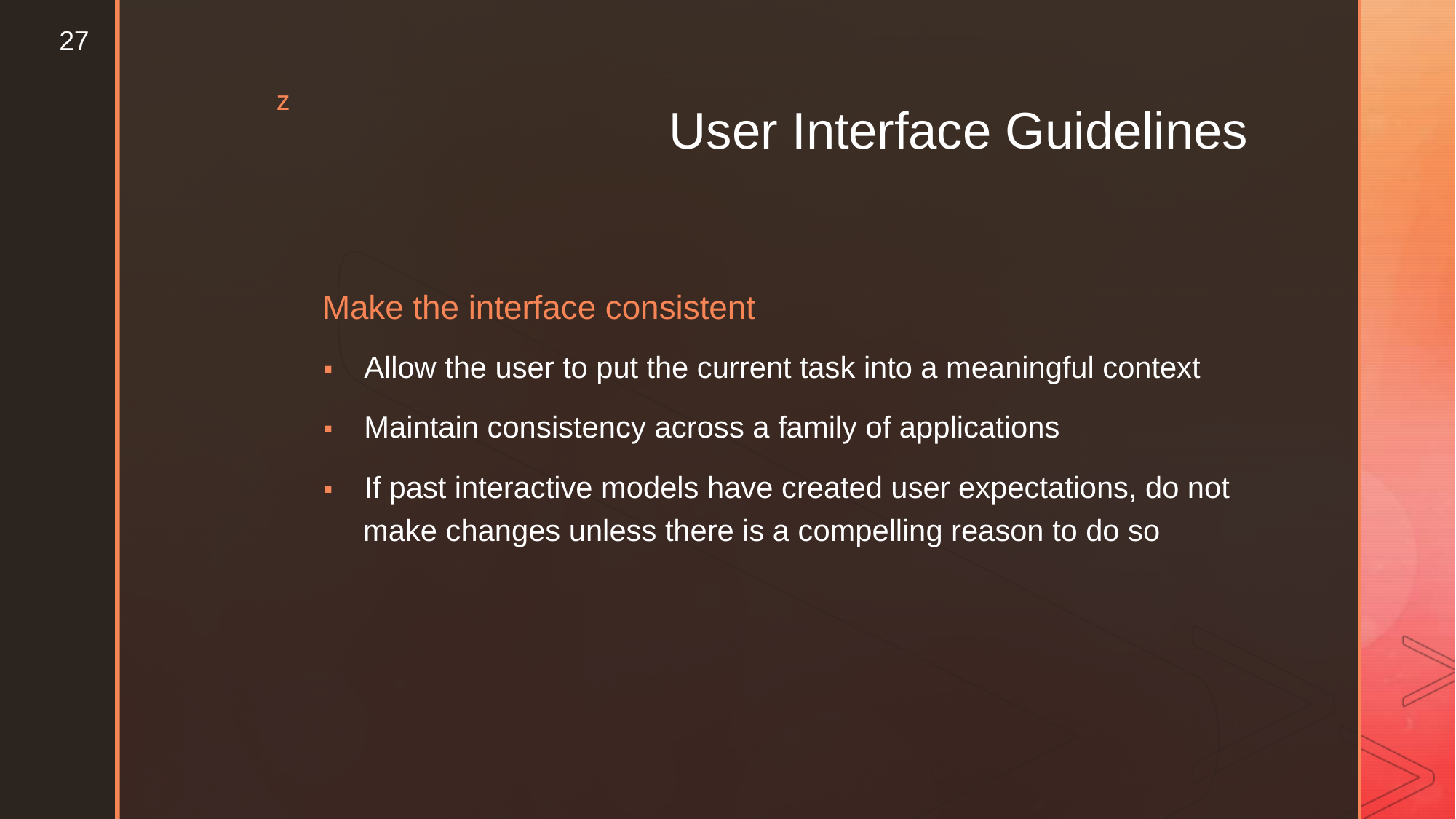

27
z
User
Interface Guidelines

Make the interface consistent
▪  Allow the user to put the current task into a meaningful context
▪  Maintain consistency across a family of applications
▪  If past interactive models have created user expectations, do not
make changes unless there is a compelling reason to do so